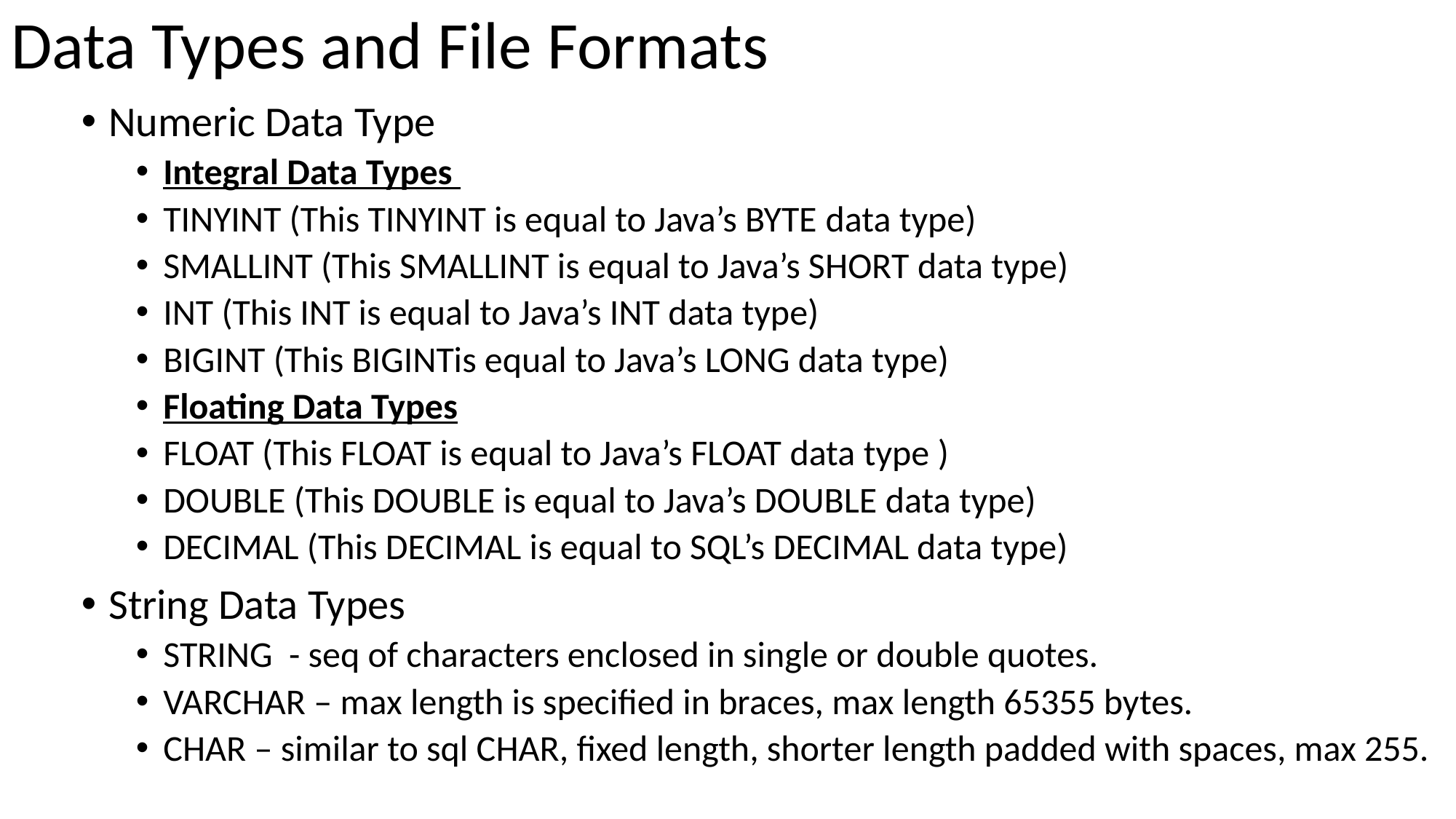

# Data Types and File Formats
Numeric Data Type
Integral Data Types
TINYINT (This TINYINT is equal to Java’s BYTE data type)
SMALLINT (This SMALLINT is equal to Java’s SHORT data type)
INT (This INT is equal to Java’s INT data type)
BIGINT (This BIGINTis equal to Java’s LONG data type)
Floating Data Types
FLOAT (This FLOAT is equal to Java’s FLOAT data type )
DOUBLE (This DOUBLE is equal to Java’s DOUBLE data type)
DECIMAL (This DECIMAL is equal to SQL’s DECIMAL data type)
String Data Types
STRING  - seq of characters enclosed in single or double quotes.
VARCHAR – max length is specified in braces, max length 65355 bytes.
CHAR – similar to sql CHAR, fixed length, shorter length padded with spaces, max 255.